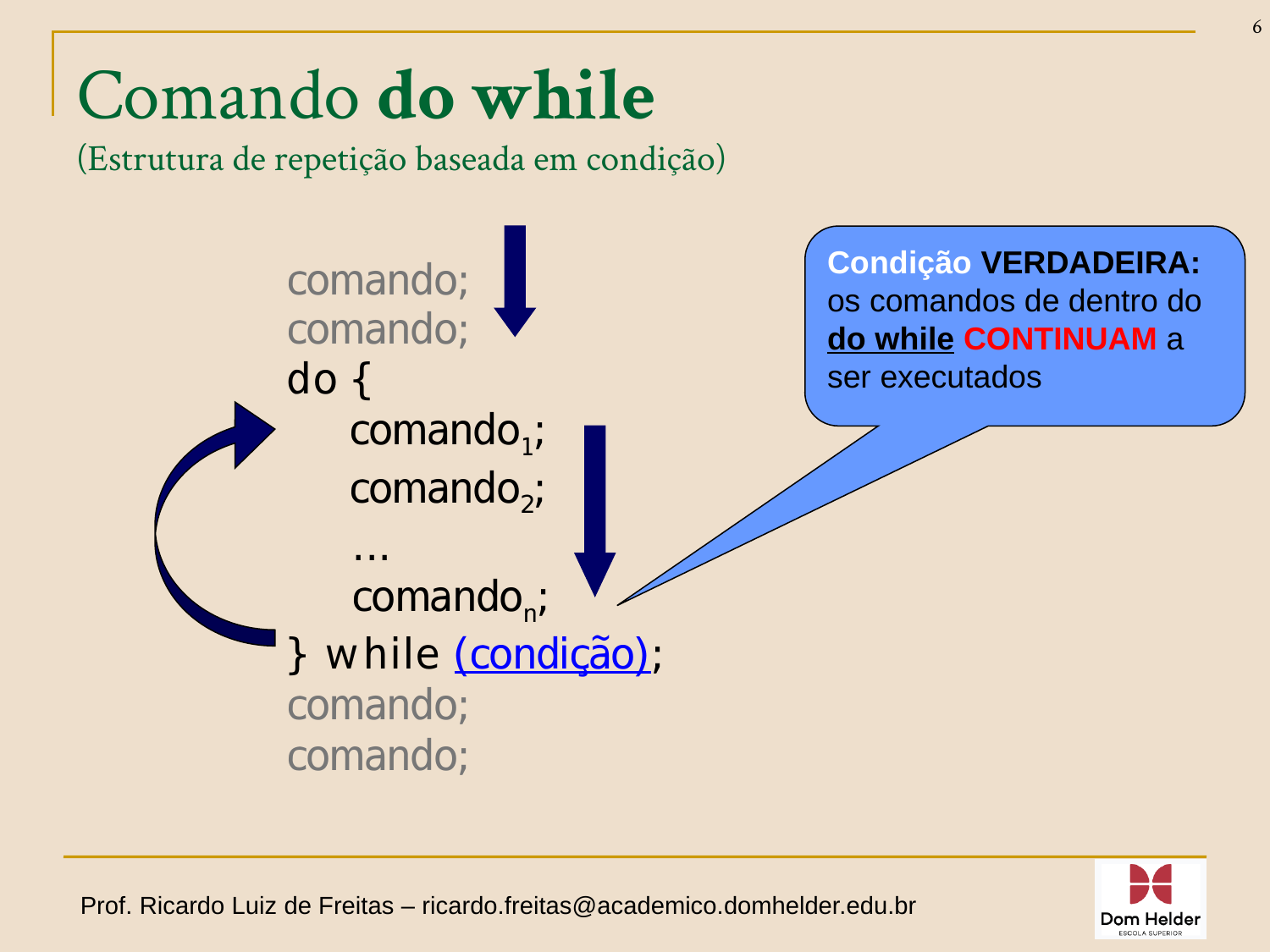

6
# Comando do while (Estrutura de repetição baseada em condição)
Condição VERDADEIRA: os comandos de dentro do do while CONTINUAM a ser executados

comando;
comando;
do {
     comando1;
     comando2;
     ...
     comandon;
} while (condição);
comando;
comando;